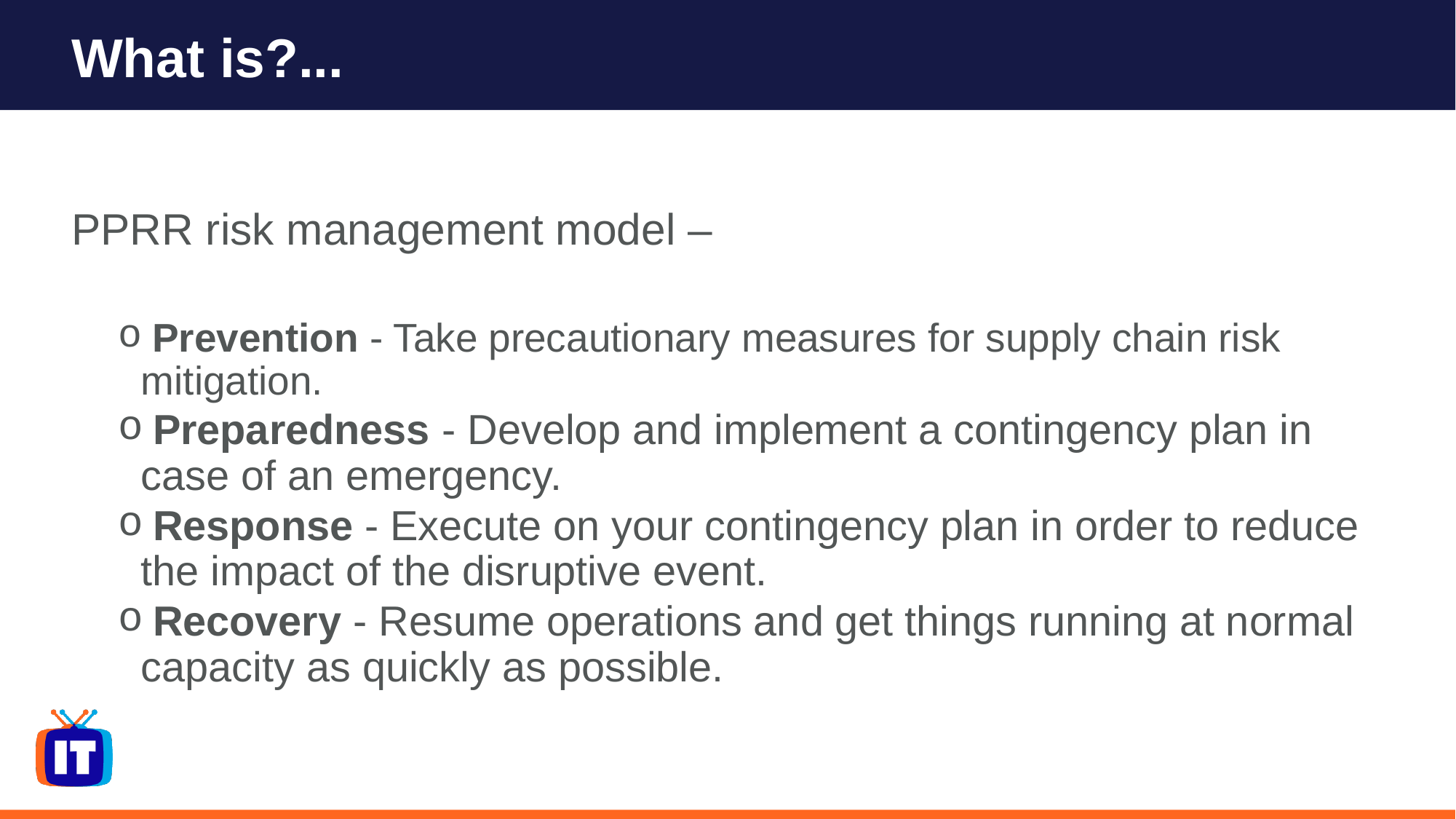

# What is?...

PPRR risk management model –

 Prevention - Take precautionary measures for supply chain risk mitigation.
 Preparedness - Develop and implement a contingency plan in case of an emergency.
 Response - Execute on your contingency plan in order to reduce the impact of the disruptive event.
 Recovery - Resume operations and get things running at normal capacity as quickly as possible.